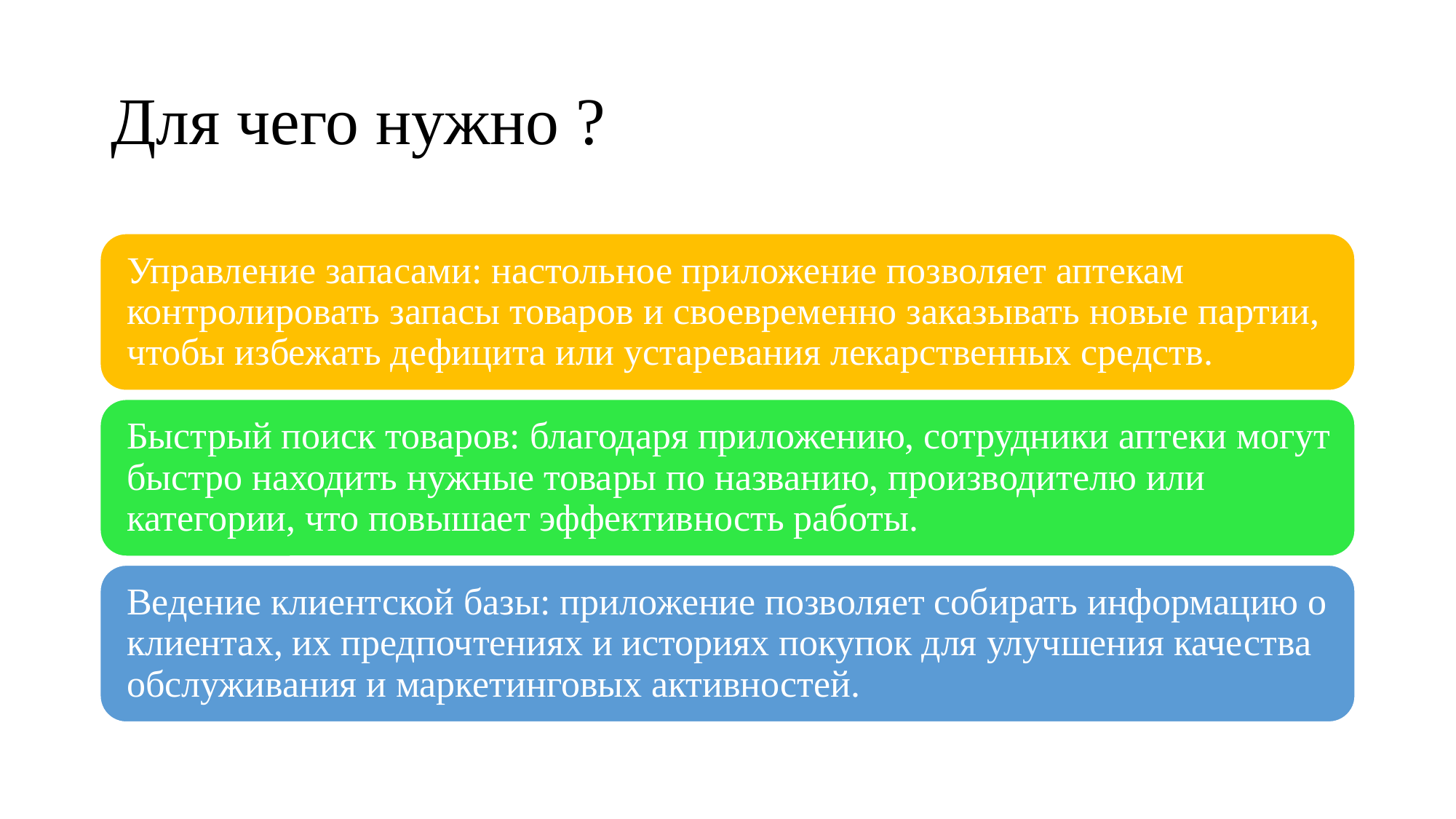

# Для чего нужно ?
Управление запасами: настольное приложение позволяет аптекам контролировать запасы товаров и своевременно заказывать новые партии, чтобы избежать дефицита или устаревания лекарственных средств.
Быстрый поиск товаров: благодаря приложению, сотрудники аптеки могут быстро находить нужные товары по названию, производителю или категории, что повышает эффективность работы.
Ведение клиентской базы: приложение позволяет собирать информацию о клиентах, их предпочтениях и историях покупок для улучшения качества обслуживания и маркетинговых активностей.